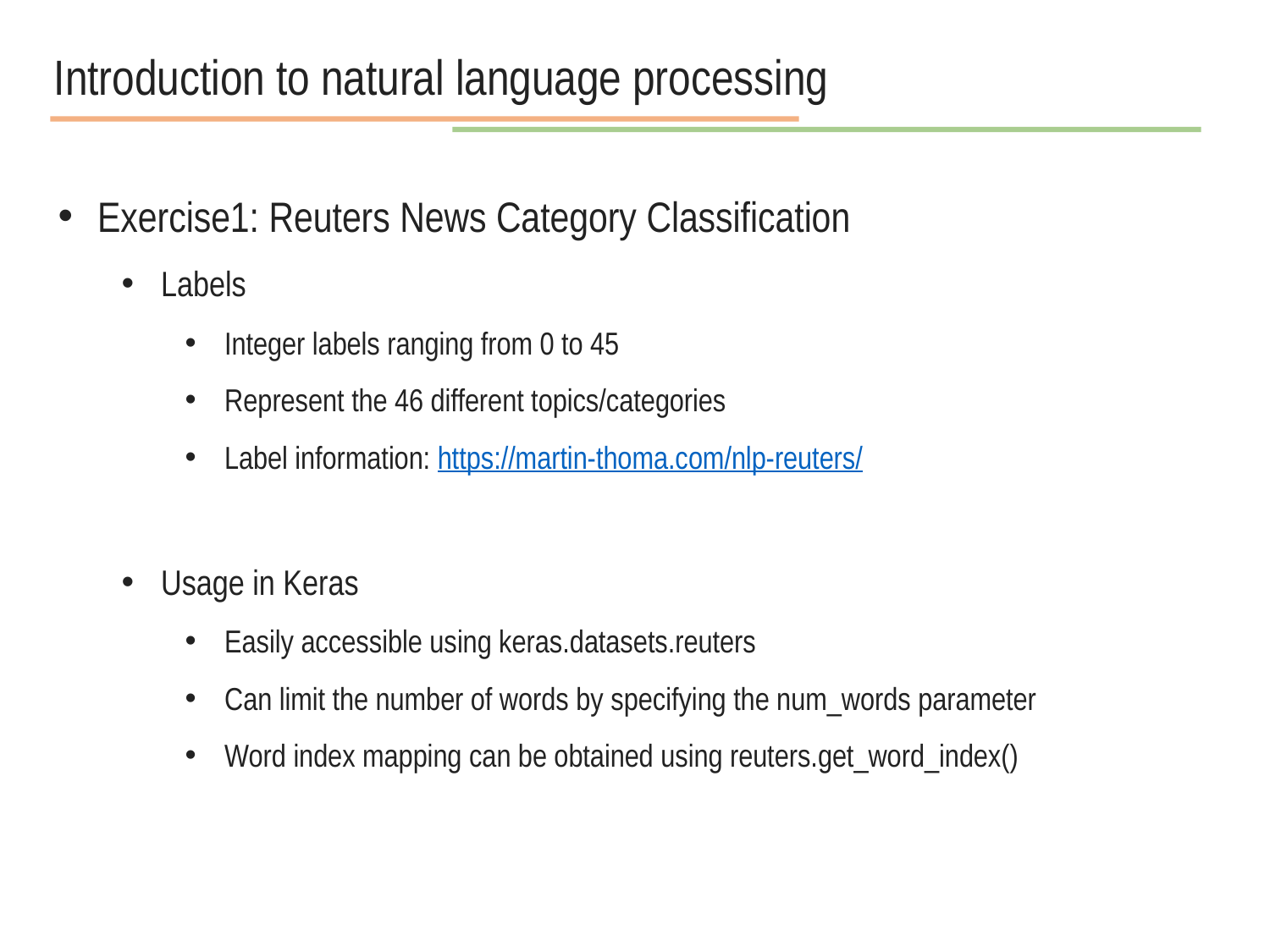

Introduction to natural language processing
Exercise1: Reuters News Category Classification
Labels
Integer labels ranging from 0 to 45
Represent the 46 different topics/categories
Label information: https://martin-thoma.com/nlp-reuters/

Usage in Keras
Easily accessible using keras.datasets.reuters
Can limit the number of words by specifying the num_words parameter
Word index mapping can be obtained using reuters.get_word_index()